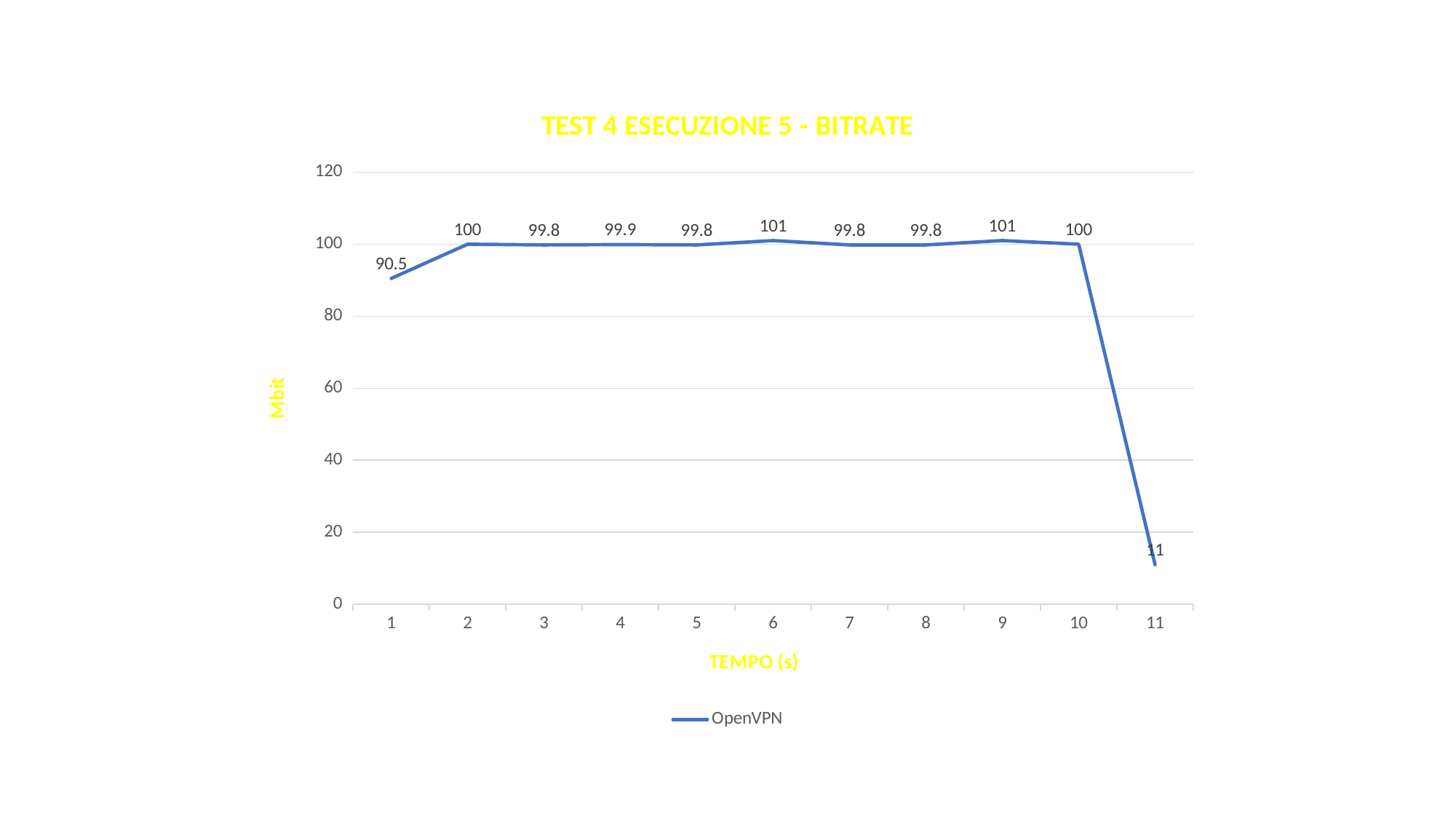

### Chart: TEST 4 ESECUZIONE 5 - BITRATE

| Category | OpenVPN |
|---|---|
| 1 | 90.5 |
| 2 | 100.0 |
| 3 | 99.8 |
| 4 | 99.9 |
| 5 | 99.8 |
| 6 | 101.0 |
| 7 | 99.8 |
| 8 | 99.8 |
| 9 | 101.0 |
| 10 | 100.0 |
| 11 | 11.0 |